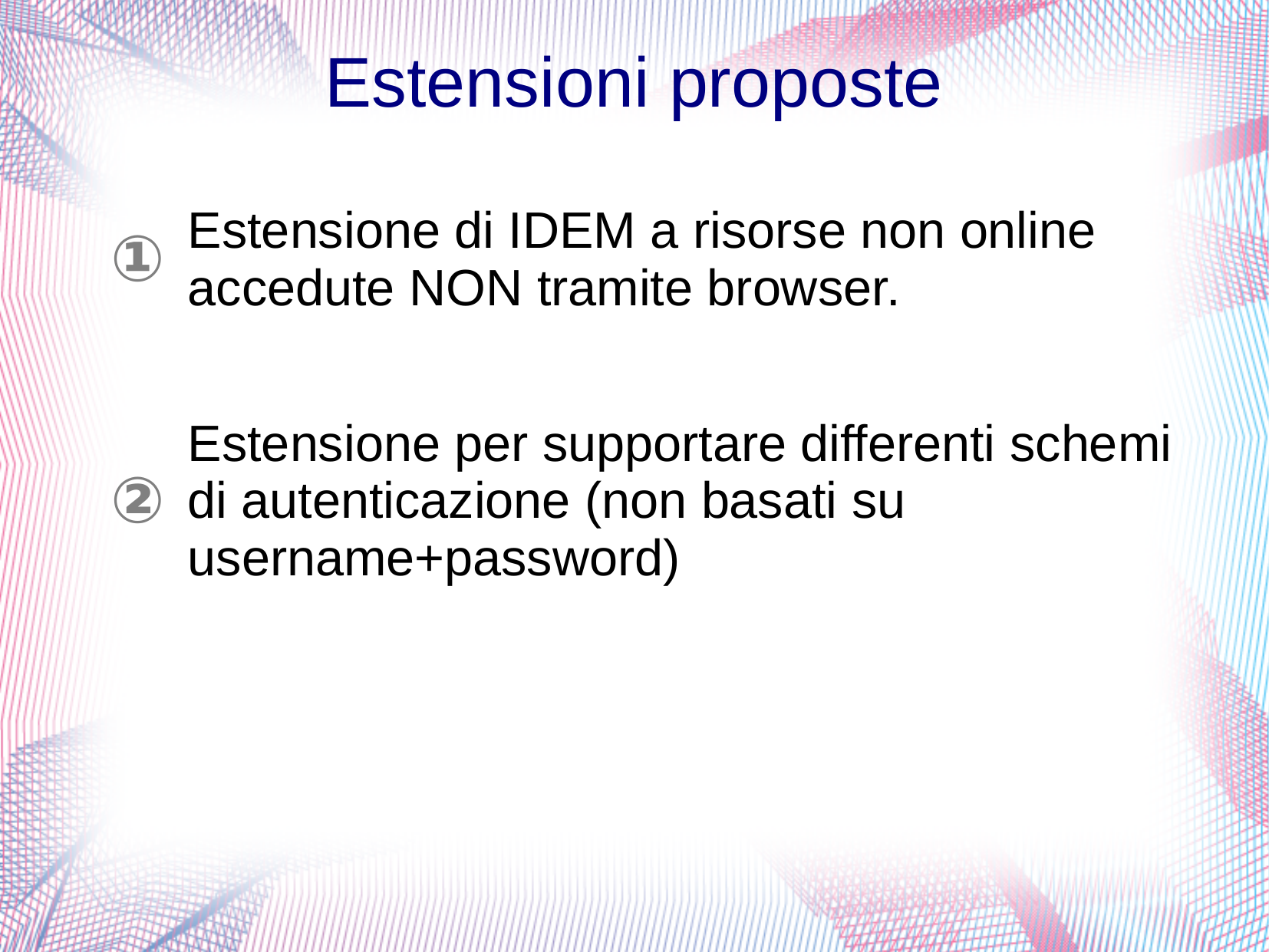

Estensioni proposte
| ① | Estensione di IDEM a risorse non online accedute NON tramite browser. |
| --- | --- |
|  |  |
| ② | Estensione per supportare differenti schemi di autenticazione (non basati su username+password) |